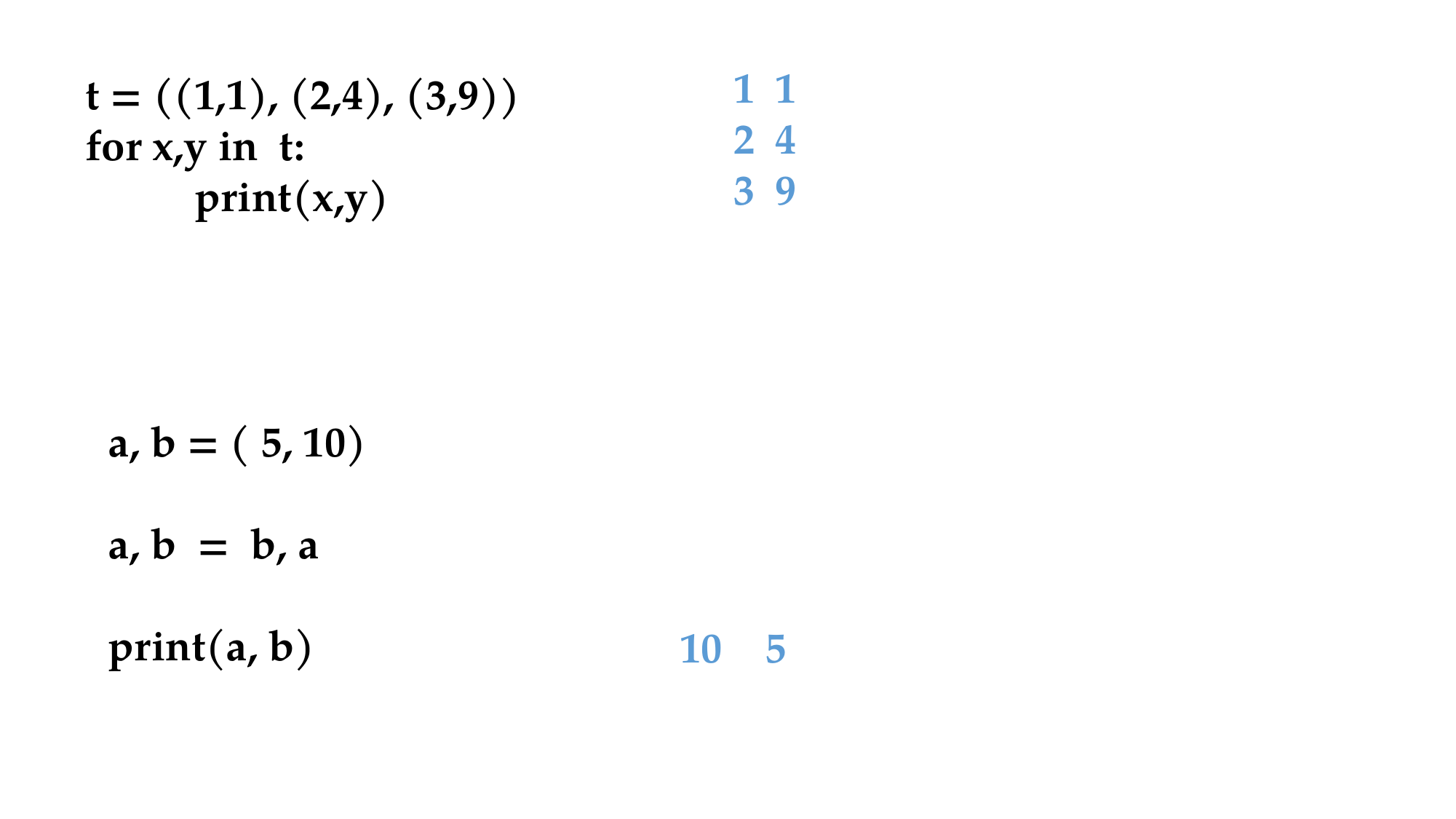

1
4
9
t = ((1,1), (2,4), (3,9))
for x,y in  t:
	print(x,y)
a, b = ( 5, 10)

a, b  =  b, a

print(a, b)
10    5